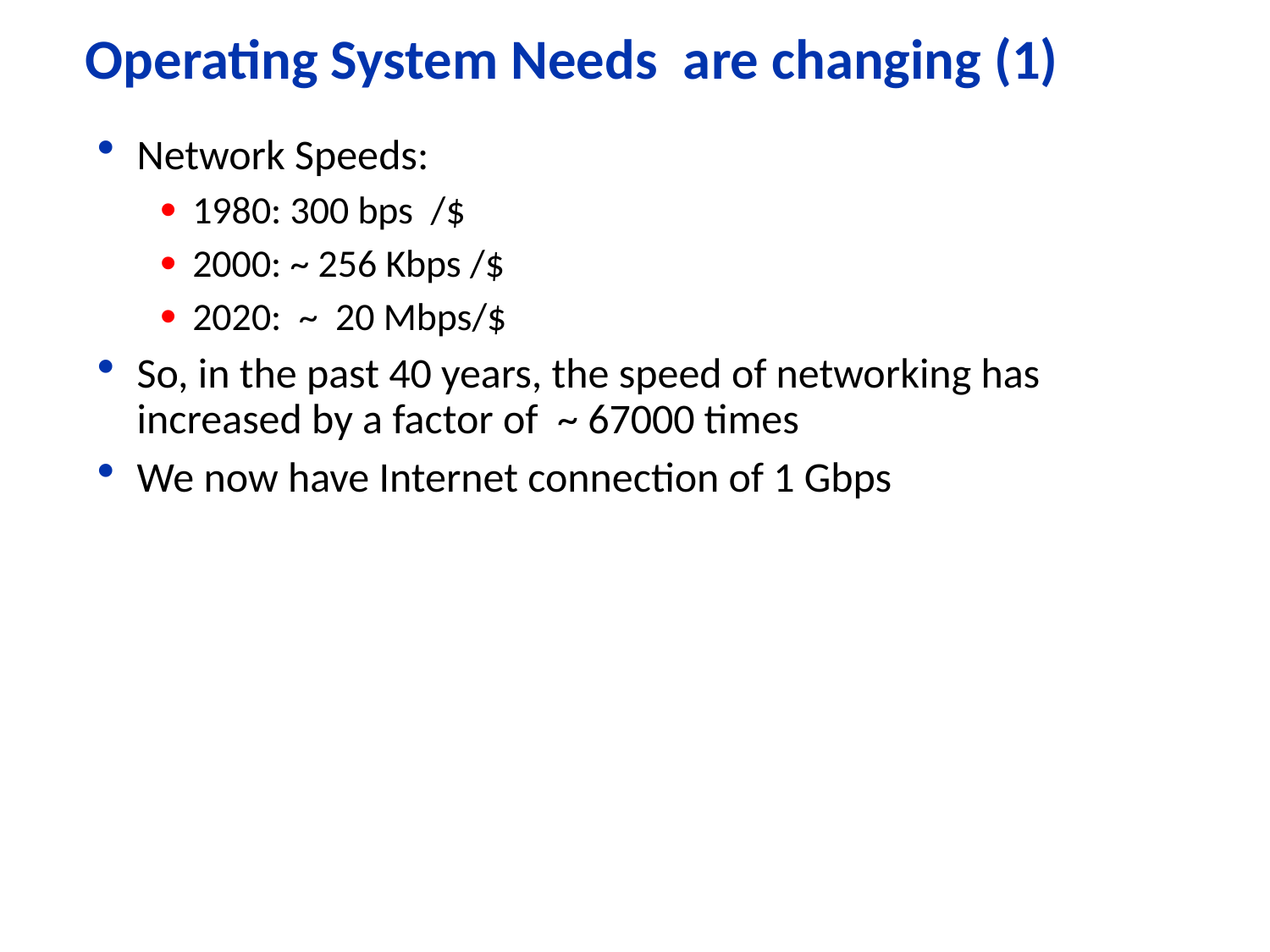

# Operating System Needs  are changing (1)
Network Speeds:
1980: 300 bps  /$
2000: ~ 256 Kbps /$
2020:  ~  20 Mbps/$
So, in the past 40 years, the speed of networking has increased by a factor of  ~ 67000 times
We now have Internet connection of 1 Gbps